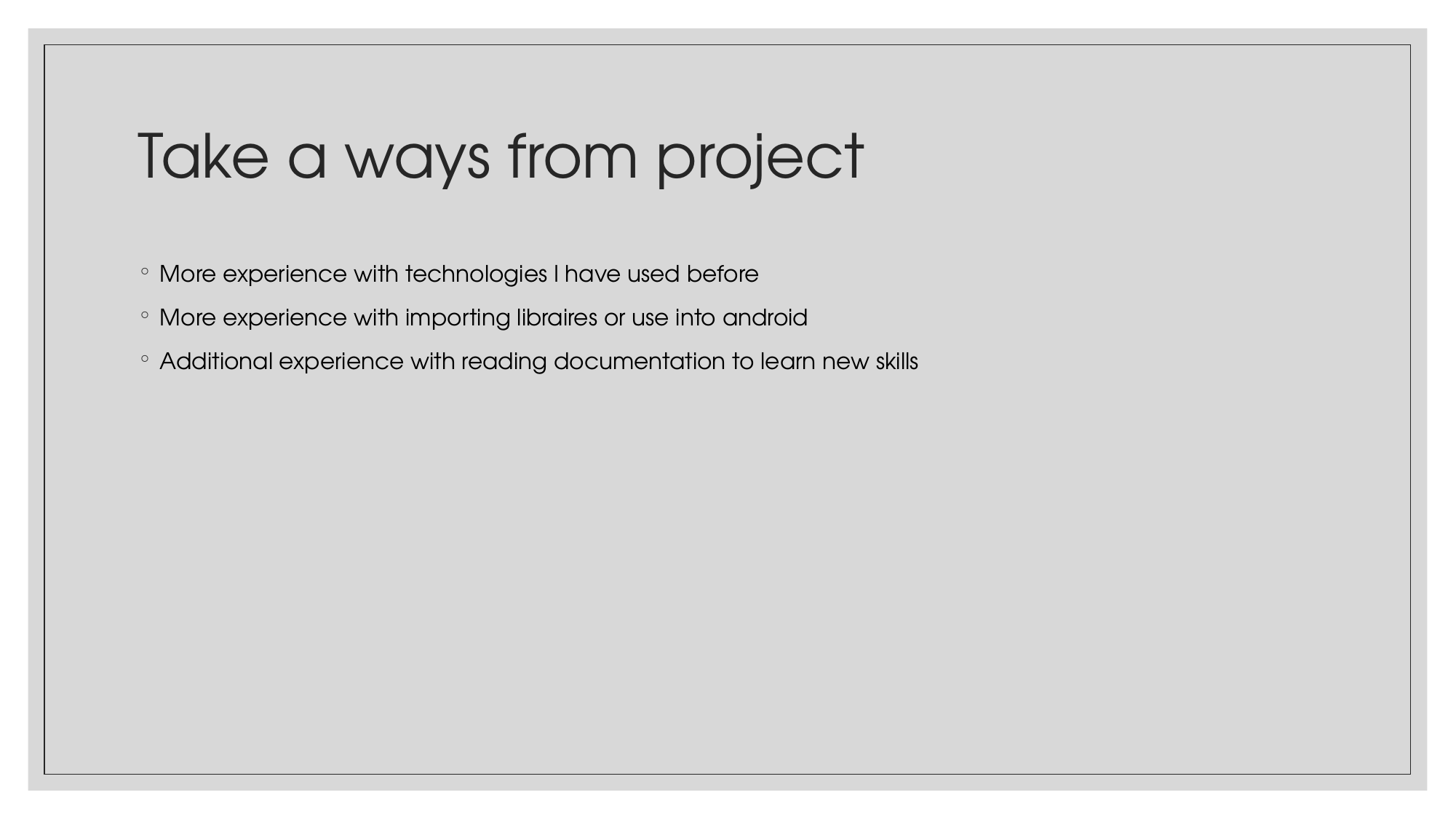

# Take a ways from project
More experience with technologies I have used before
More experience with importing libraires or use into android
Additional experience with reading documentation to learn new skills